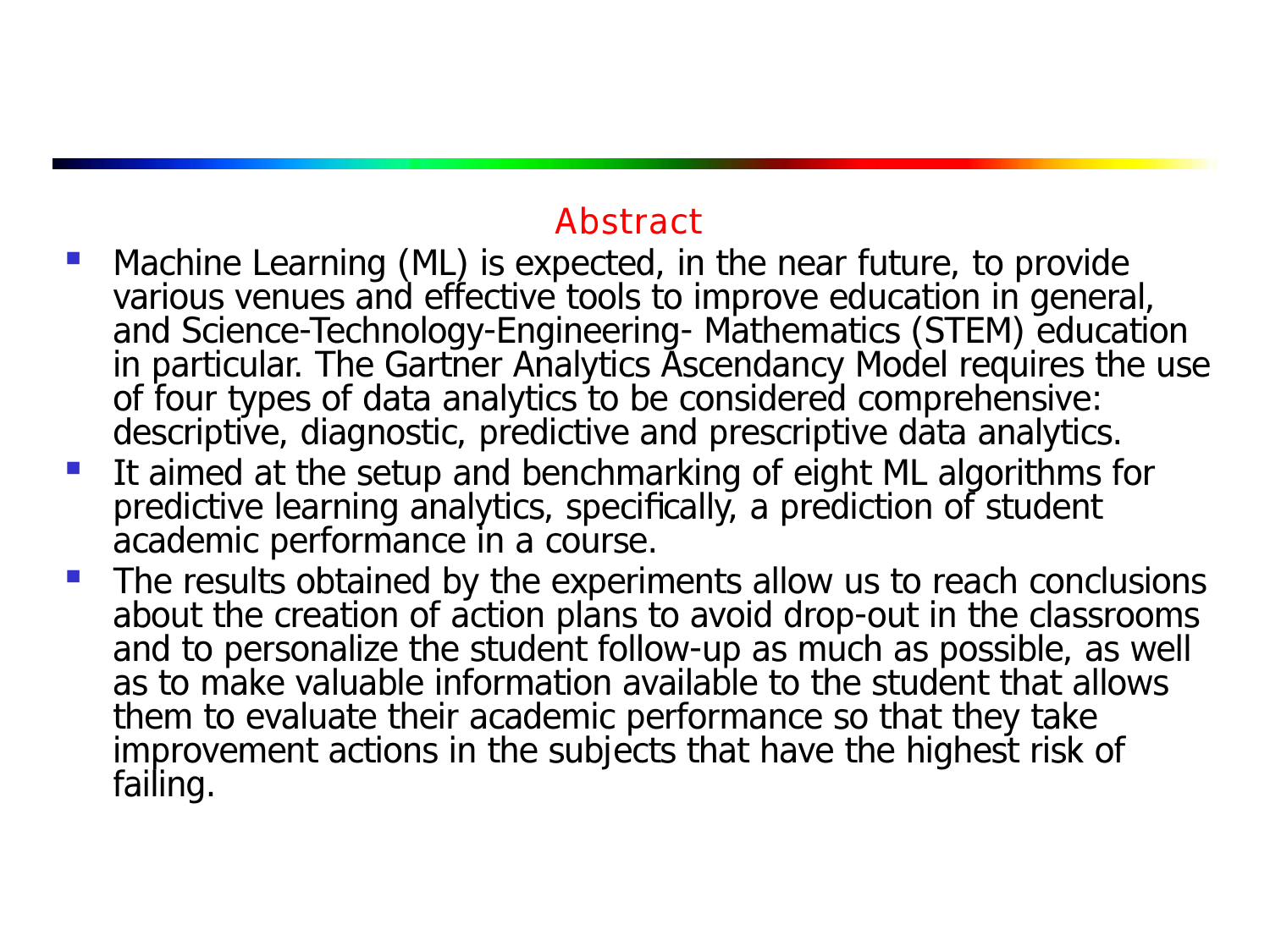

#
Abstract
Machine Learning (ML) is expected, in the near future, to provide various venues and effective tools to improve education in general, and Science-Technology-Engineering- Mathematics (STEM) education in particular. The Gartner Analytics Ascendancy Model requires the use of four types of data analytics to be considered comprehensive: descriptive, diagnostic, predictive and prescriptive data analytics.
It aimed at the setup and benchmarking of eight ML algorithms for predictive learning analytics, specifically, a prediction of student academic performance in a course.
The results obtained by the experiments allow us to reach conclusions about the creation of action plans to avoid drop-out in the classrooms and to personalize the student follow-up as much as possible, as well as to make valuable information available to the student that allows them to evaluate their academic performance so that they take improvement actions in the subjects that have the highest risk of failing.